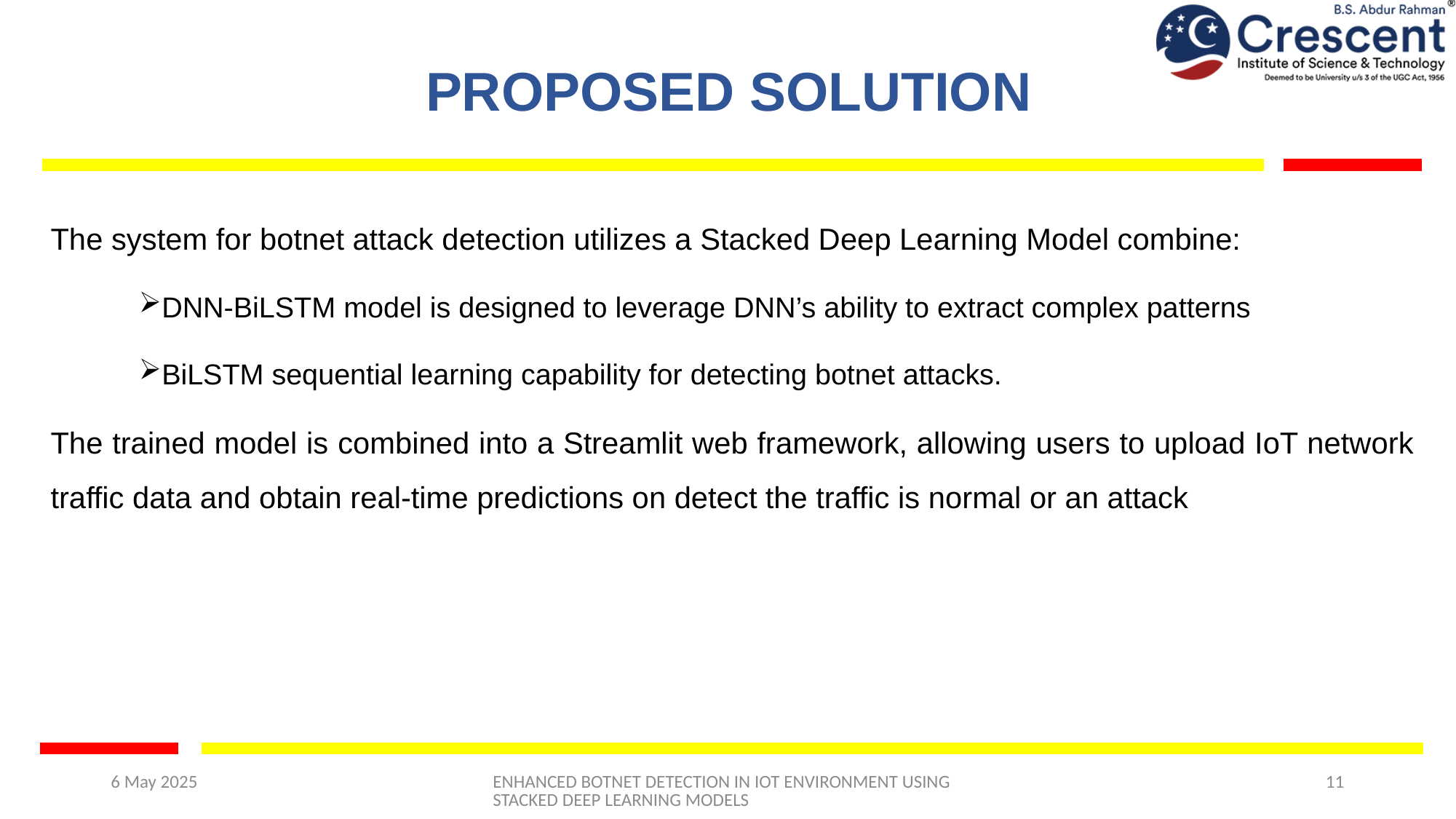

# Proposed solution
The system for botnet attack detection utilizes a Stacked Deep Learning Model combine:
DNN-BiLSTM model is designed to leverage DNN’s ability to extract complex patterns
BiLSTM sequential learning capability for detecting botnet attacks.
The trained model is combined into a Streamlit web framework, allowing users to upload IoT network traffic data and obtain real-time predictions on detect the traffic is normal or an attack

6 May 2025
ENHANCED BOTNET DETECTION IN IOT ENVIRONMENT USING STACKED DEEP LEARNING MODELS
11